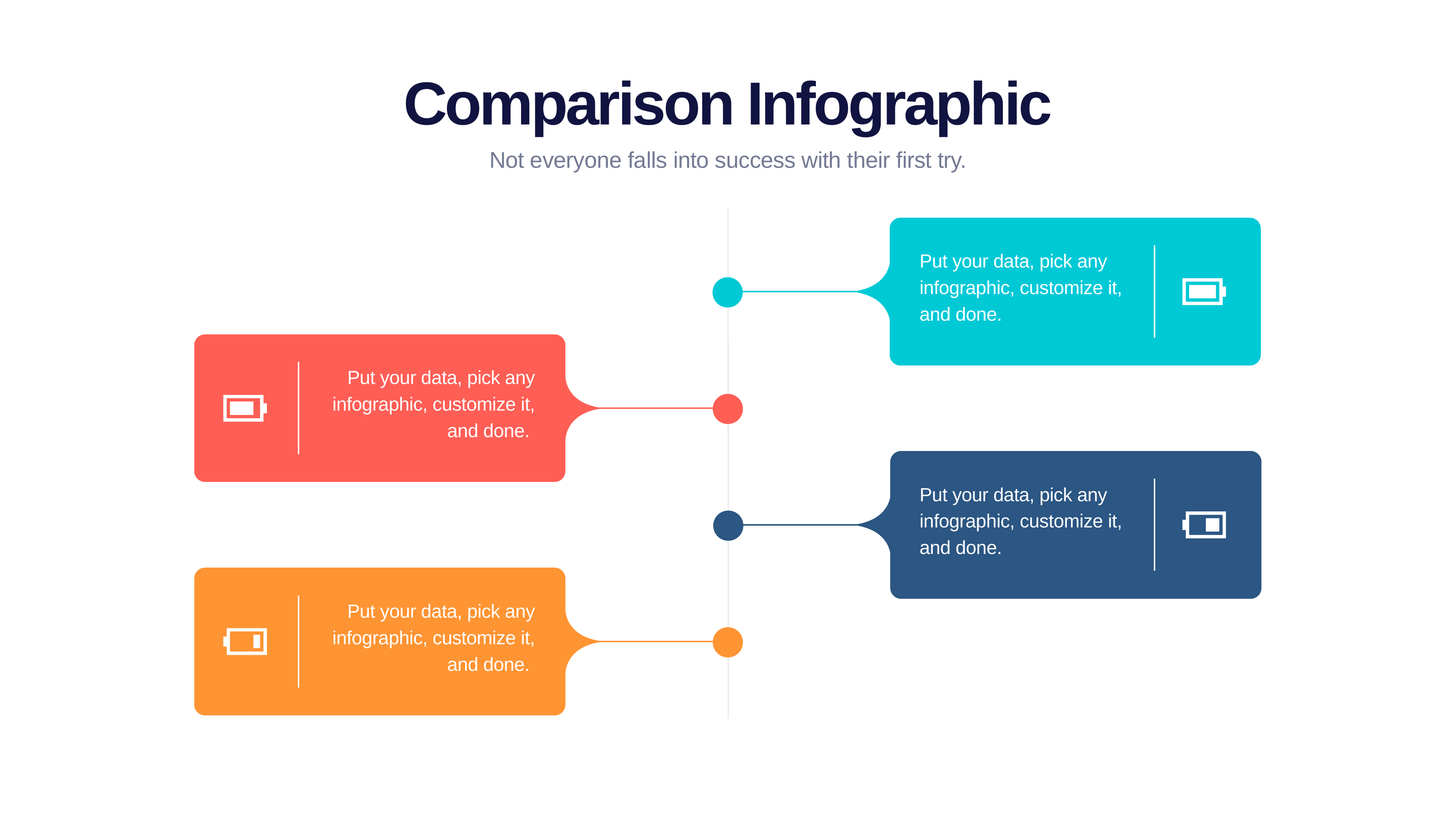

Comparison Infographic
 Not everyone falls into success with their first try.

Put your data, pick any infographic, customize it, and done.

Put your data, pick any infographic, customize it, and done.

Put your data, pick any infographic, customize it, and done.

Put your data, pick any infographic, customize it, and done.